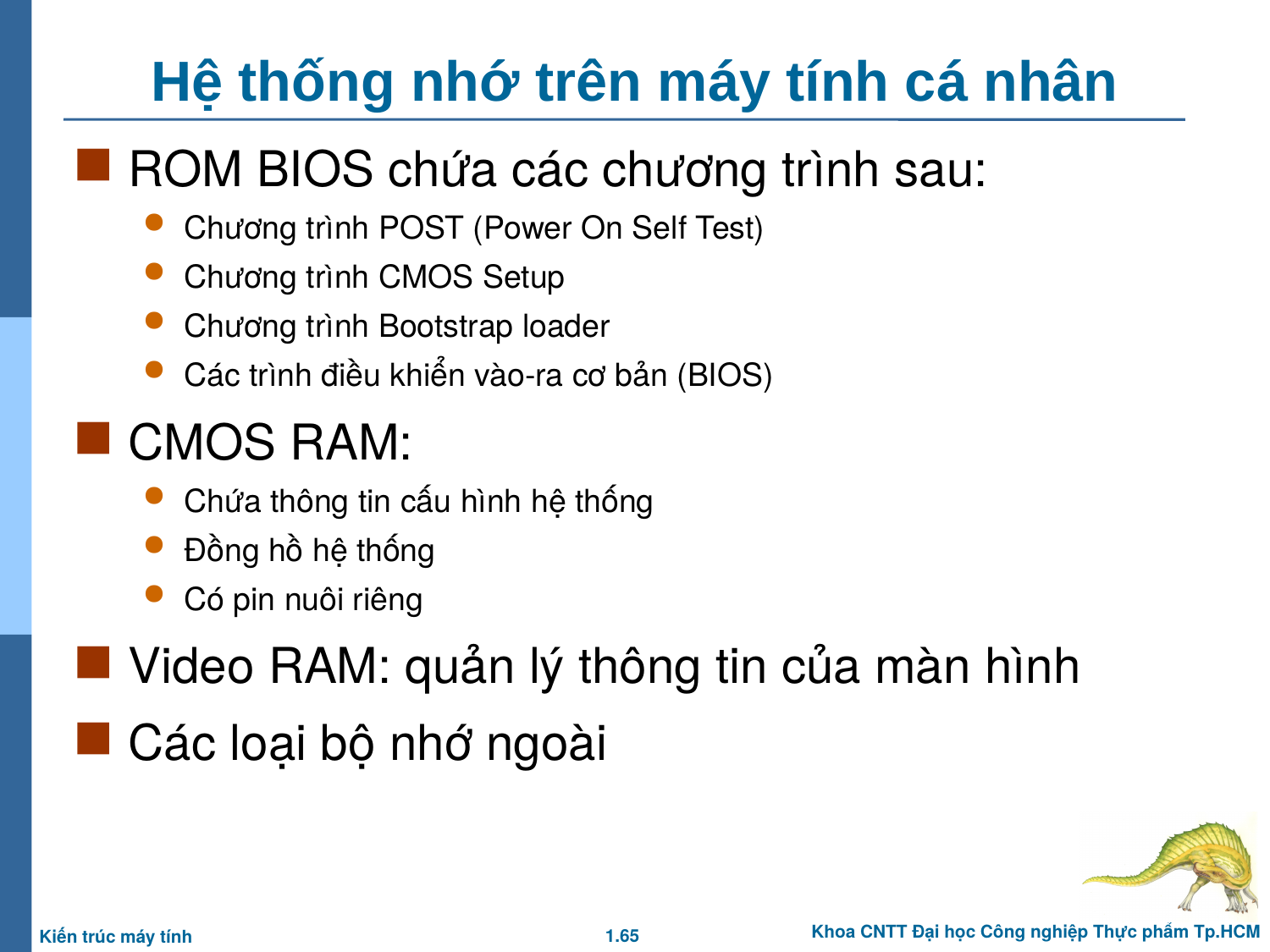

# Hệ thống nhớ trên máy tính cá nhân
ROM BIOS chứa các chương trình sau:
Chương trình POST (Power On Self Test)
Chương trình CMOS Setup
Chương trình Bootstrap loader
Các trình điều khiển vào-ra cơ bản (BIOS)
CMOS RAM:
Chứa thông tin cấu hình hệ thống
Đồng hồ hệ thống
Có pin nuôi riêng
Video RAM: quản lý thông tin của màn hình
Các loại bộ nhớ ngoài